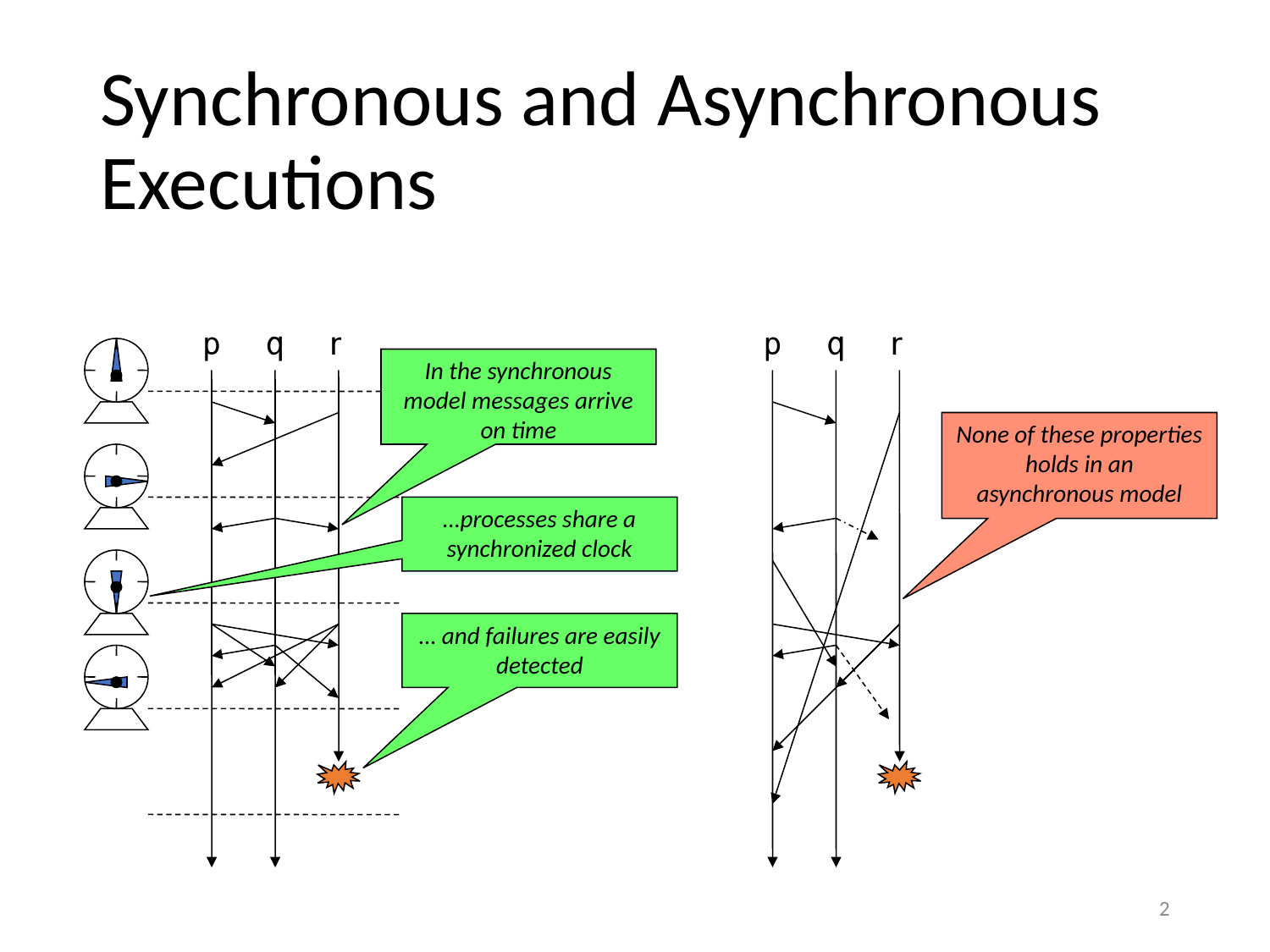

# Synchronous and Asynchronous Executions
p
q
r
p
q
r

In the synchronous model messages arrive on time

None of these properties holds in an asynchronous model

…processes share a synchronized clock

… and failures are easily detected

2